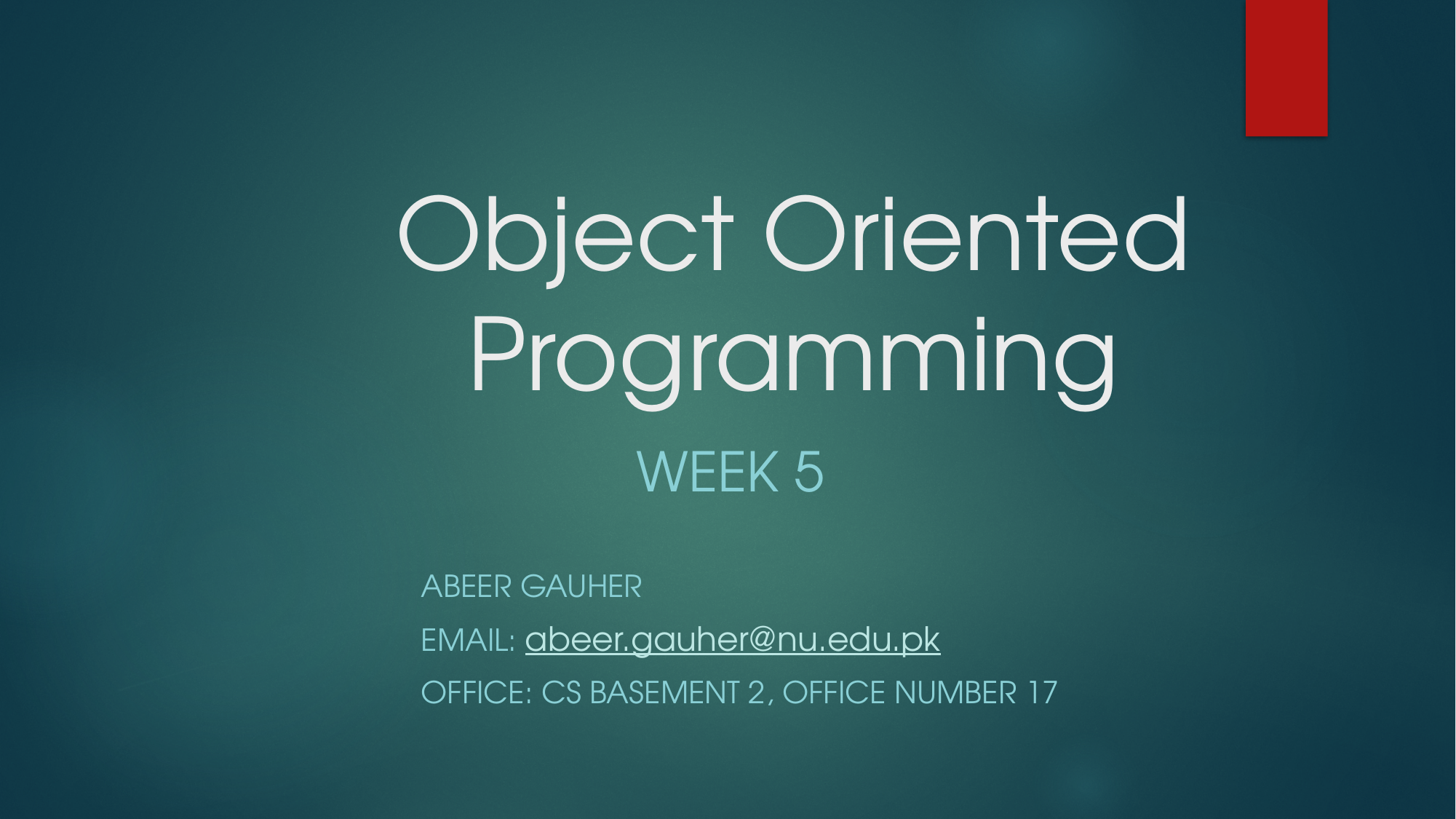

# Object Oriented Programming
Week 5
Abeer GAUHER
Email: abeer.gauher@nu.edu.pk
Office: CS BASEMENT 2, Office number 17